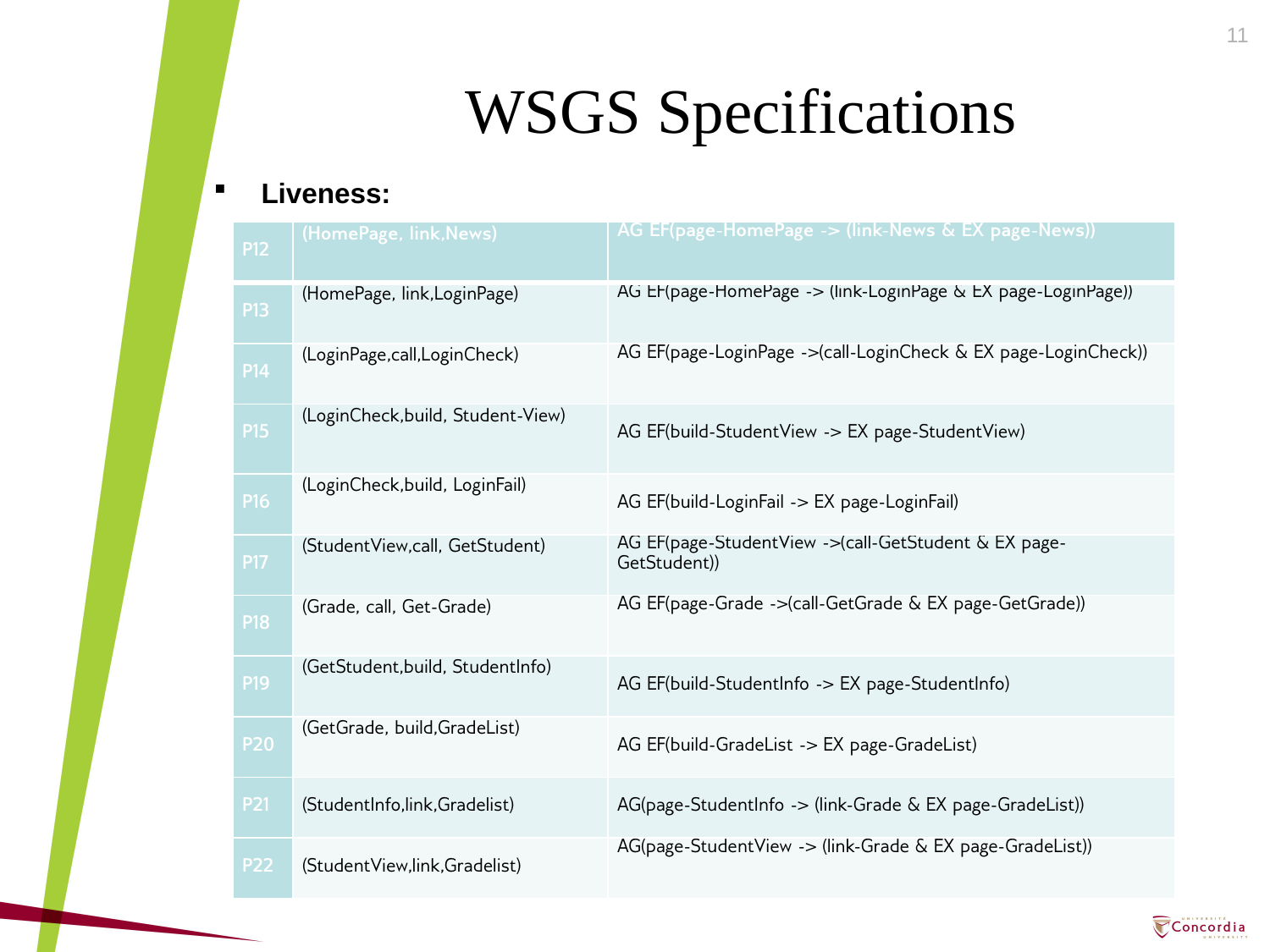

11
WSGS Specifications
Liveness:

| P12 | (HomePage, link,News) | AG EF(page-HomePage -> (link-News & EX page-News)) |
| --- | --- | --- |
| P13 | (HomePage, link,LoginPage) | AG EF(page-HomePage -> (link-LoginPage & EX page-LoginPage)) |
| P14 | (LoginPage,call,LoginCheck) | AG EF(page-LoginPage ->(call-LoginCheck & EX page-LoginCheck)) |
| P15 | (LoginCheck,build, Student-View) | AG EF(build-StudentView -> EX page-StudentView) |
| P16 | (LoginCheck,build, LoginFail) | AG EF(build-LoginFail -> EX page-LoginFail) |
| P17 | (StudentView,call, GetStudent) | AG EF(page-StudentView ->(call-GetStudent & EX page-GetStudent)) |
| P18 | (Grade, call, Get-Grade) | AG EF(page-Grade ->(call-GetGrade & EX page-GetGrade)) |
| P19 | (GetStudent,build, StudentInfo) | AG EF(build-StudentInfo -> EX page-StudentInfo) |
| P20 | (GetGrade, build,GradeList) | AG EF(build-GradeList -> EX page-GradeList) |
| P21 | (StudentInfo,link,Gradelist) | AG(page-StudentInfo -> (link-Grade & EX page-GradeList)) |
| P22 | (StudentView,link,Gradelist) | AG(page-StudentView -> (link-Grade & EX page-GradeList)) |